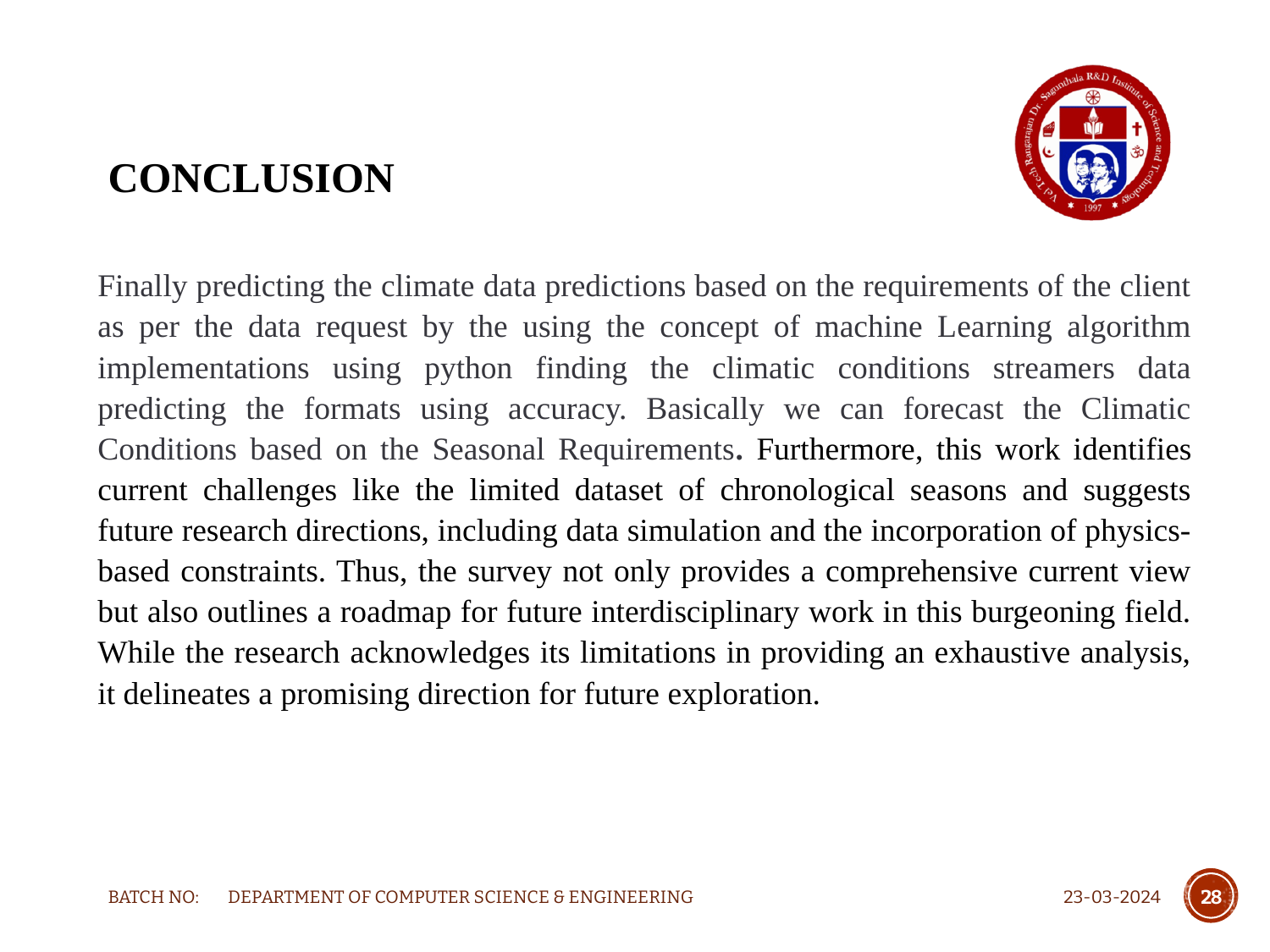

# CONCLUSION
Finally predicting the climate data predictions based on the requirements of the client as per the data request by the using the concept of machine Learning algorithm implementations using python finding the climatic conditions streamers data predicting the formats using accuracy. Basically we can forecast the Climatic Conditions based on the Seasonal Requirements. Furthermore, this work identifies current challenges like the limited dataset of chronological seasons and suggests future research directions, including data simulation and the incorporation of physics-based constraints. Thus, the survey not only provides a comprehensive current view but also outlines a roadmap for future interdisciplinary work in this burgeoning field. While the research acknowledges its limitations in providing an exhaustive analysis, it delineates a promising direction for future exploration.

BATCH NO:        DEPARTMENT OF COMPUTER SCIENCE & ENGINEERING
23-03-2024
28